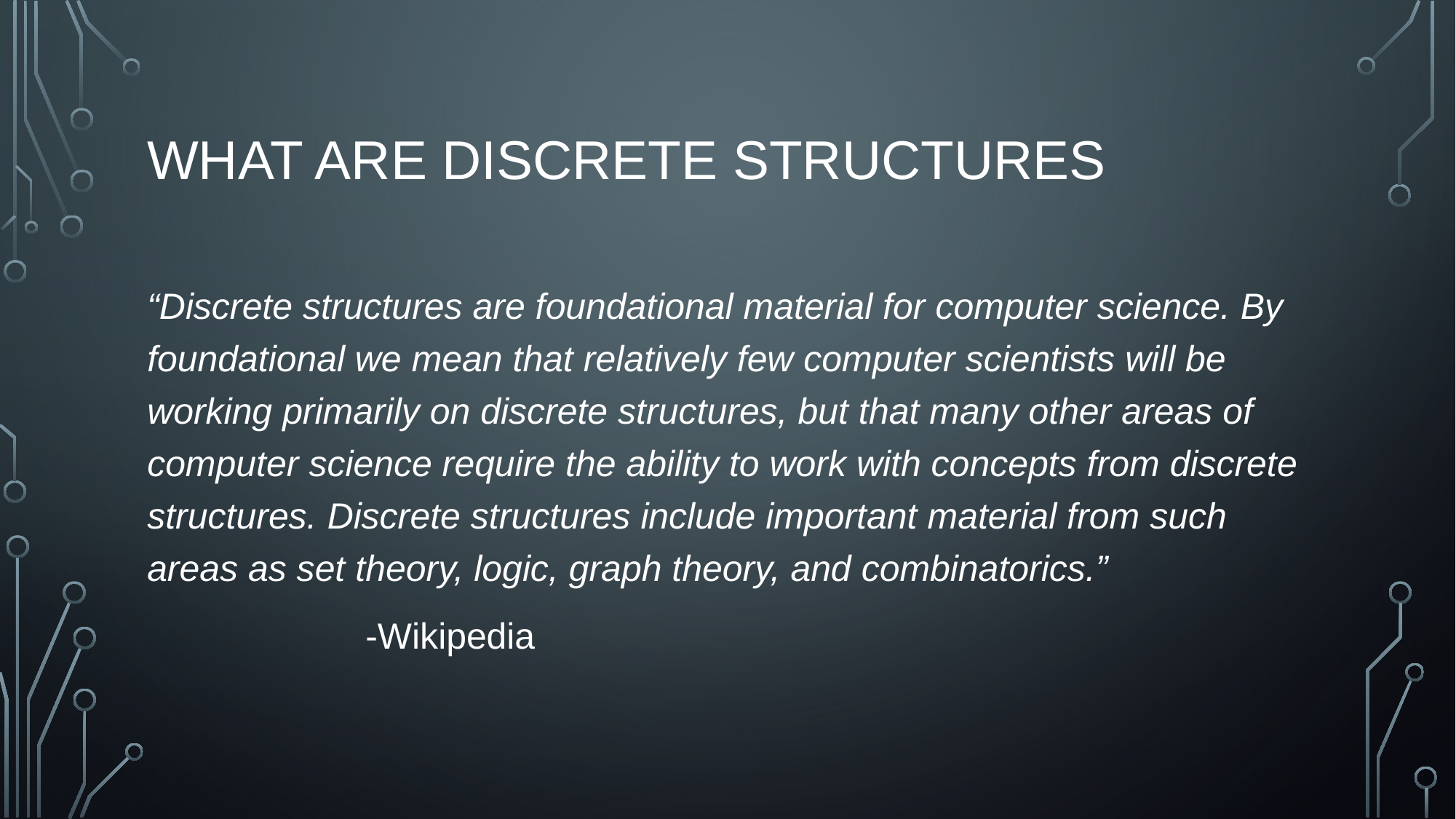

# What are Discrete Structures
“Discrete structures are foundational material for computer science. By foundational we mean that relatively few computer scientists will be working primarily on discrete structures, but that many other areas of computer science require the ability to work with concepts from discrete structures. Discrete structures include important material from such areas as set theory, logic, graph theory, and combinatorics.”
		-Wikipedia